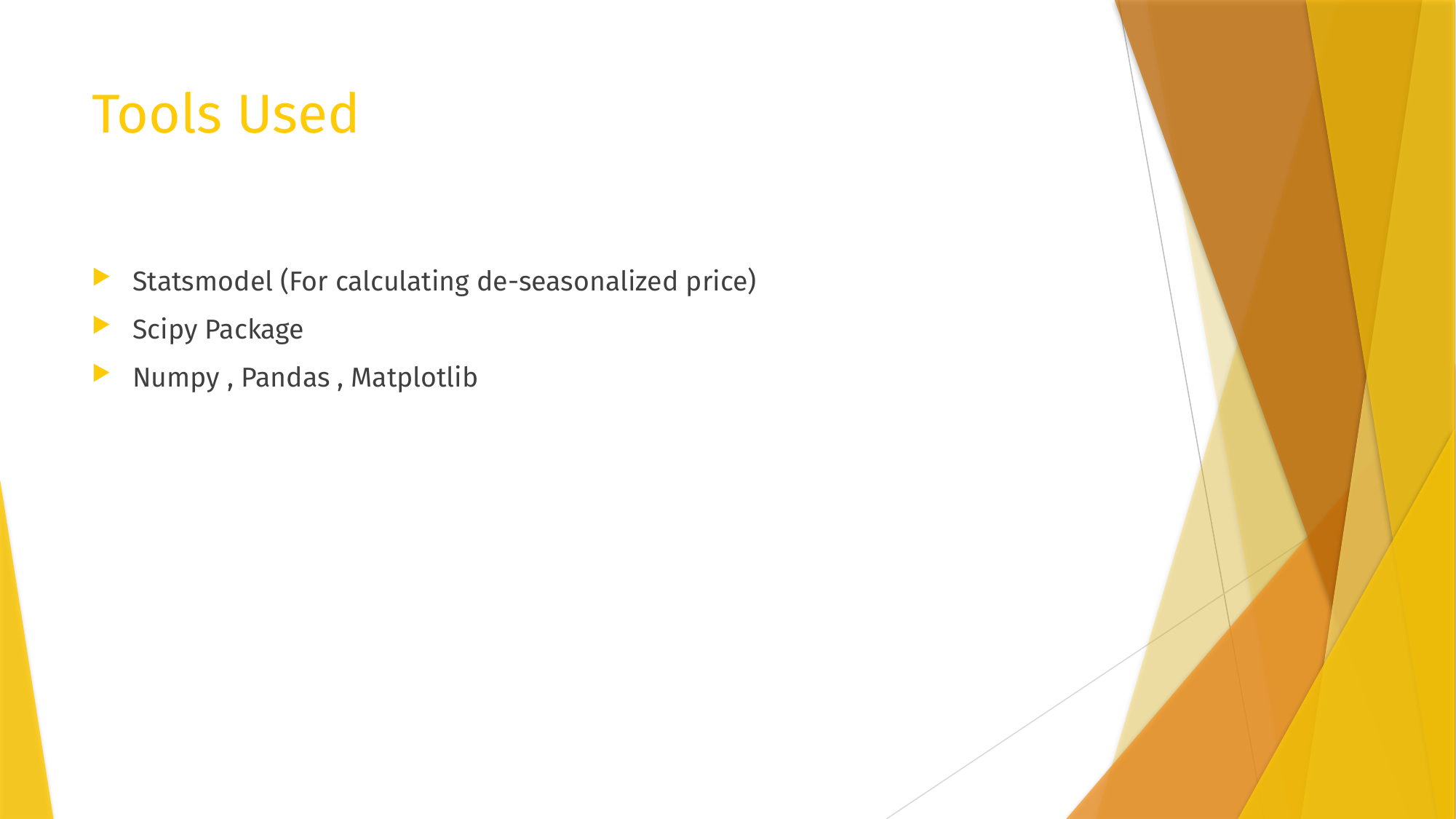

# Tools Used
Statsmodel (For calculating de-seasonalized price)
Scipy Package
Numpy , Pandas , Matplotlib